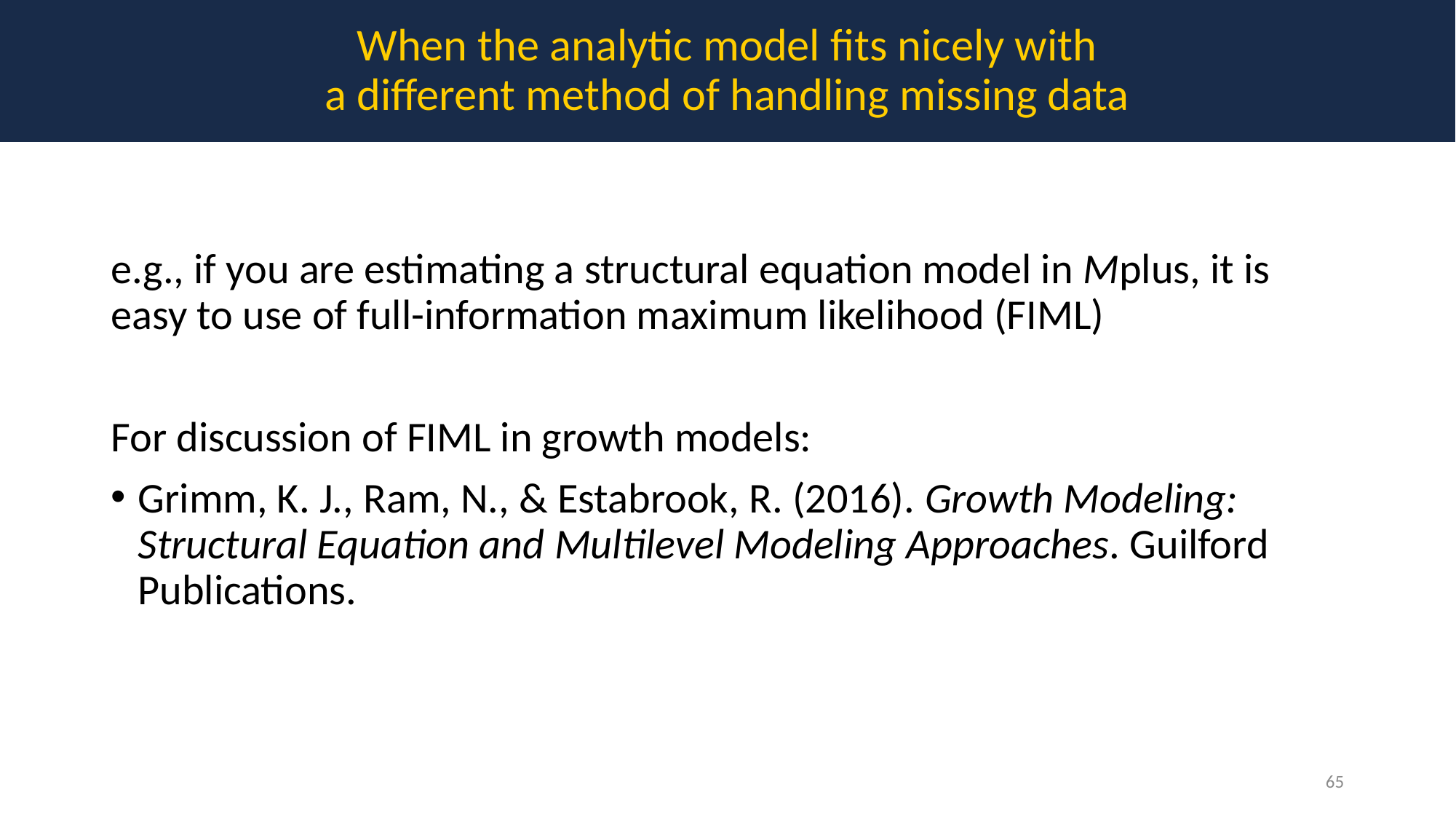

When the analytic model fits nicely with
a different method of handling missing data

e.g., if you are estimating a structural equation model in Mplus, it is easy to use of full-information maximum likelihood (FIML)

For discussion of FIML in growth models:
Grimm, K. J., Ram, N., & Estabrook, R. (2016). Growth Modeling: Structural Equation and Multilevel Modeling Approaches. Guilford Publications.

65